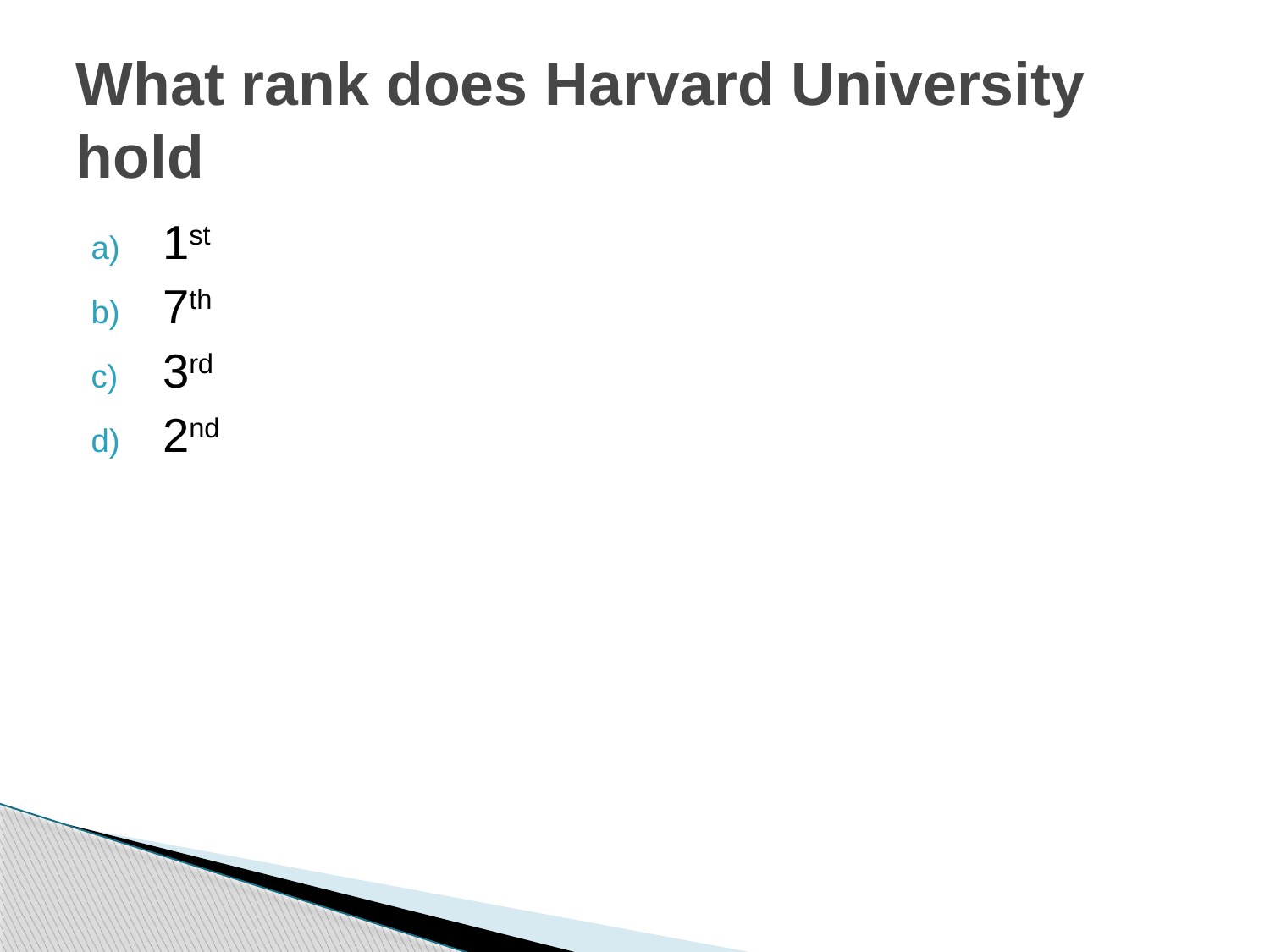

# What rank does Harvard University hold
1st
7th
3rd
2nd